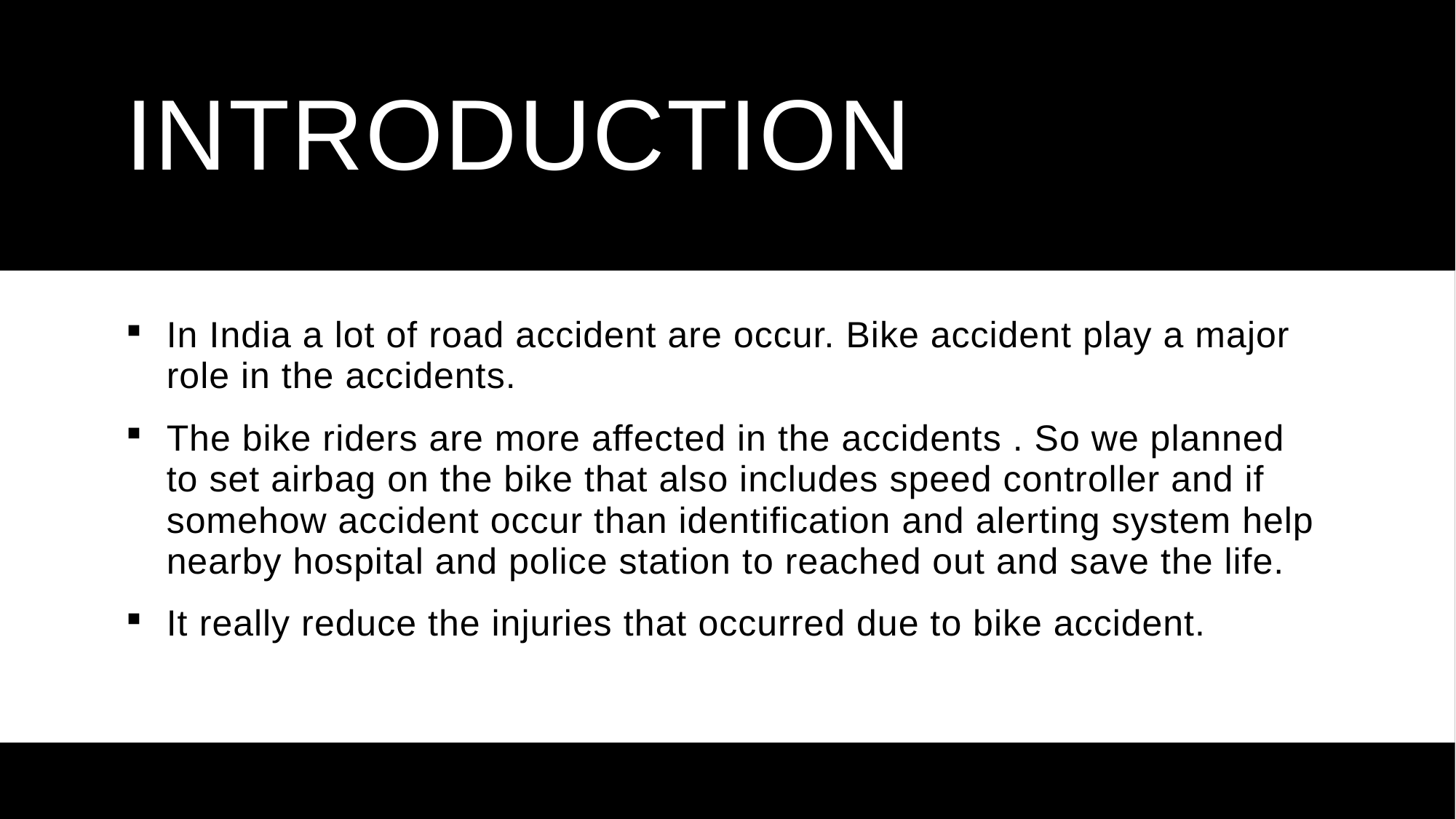

# INTRODUCTION

In India a lot of road accident are occur. Bike accident play a major role in the accidents.
The bike riders are more affected in the accidents . So we planned to set airbag on the bike that also includes speed controller and if somehow accident occur than identification and alerting system help nearby hospital and police station to reached out and save the life.
It really reduce the injuries that occurred due to bike accident.